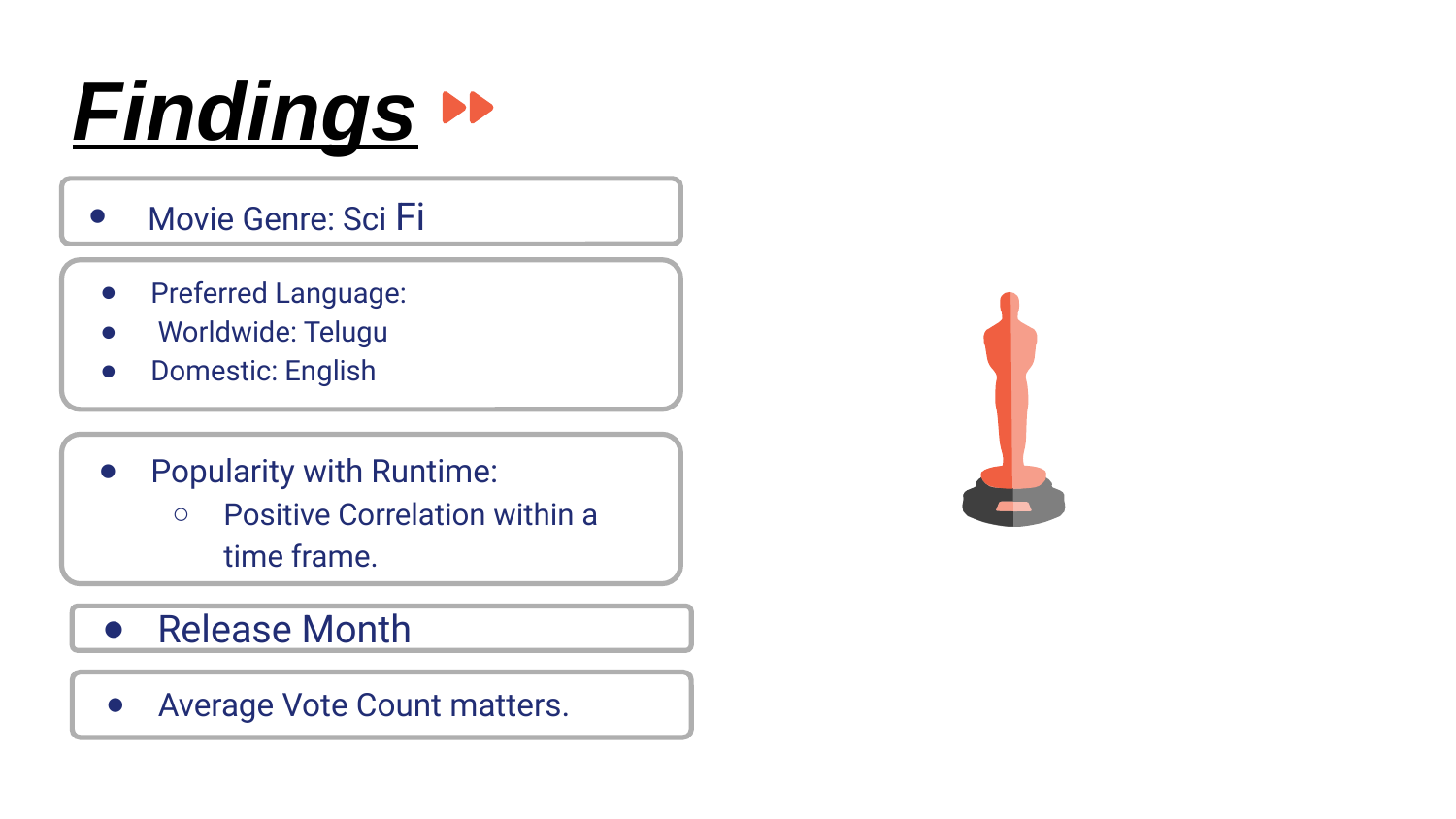

Findings

Movie Genre: Sci Fi

Preferred Language:
 Worldwide: Telugu
Domestic: English

Popularity with Runtime:
Positive Correlation within a time frame.

Release Month

Average Vote Count matters.